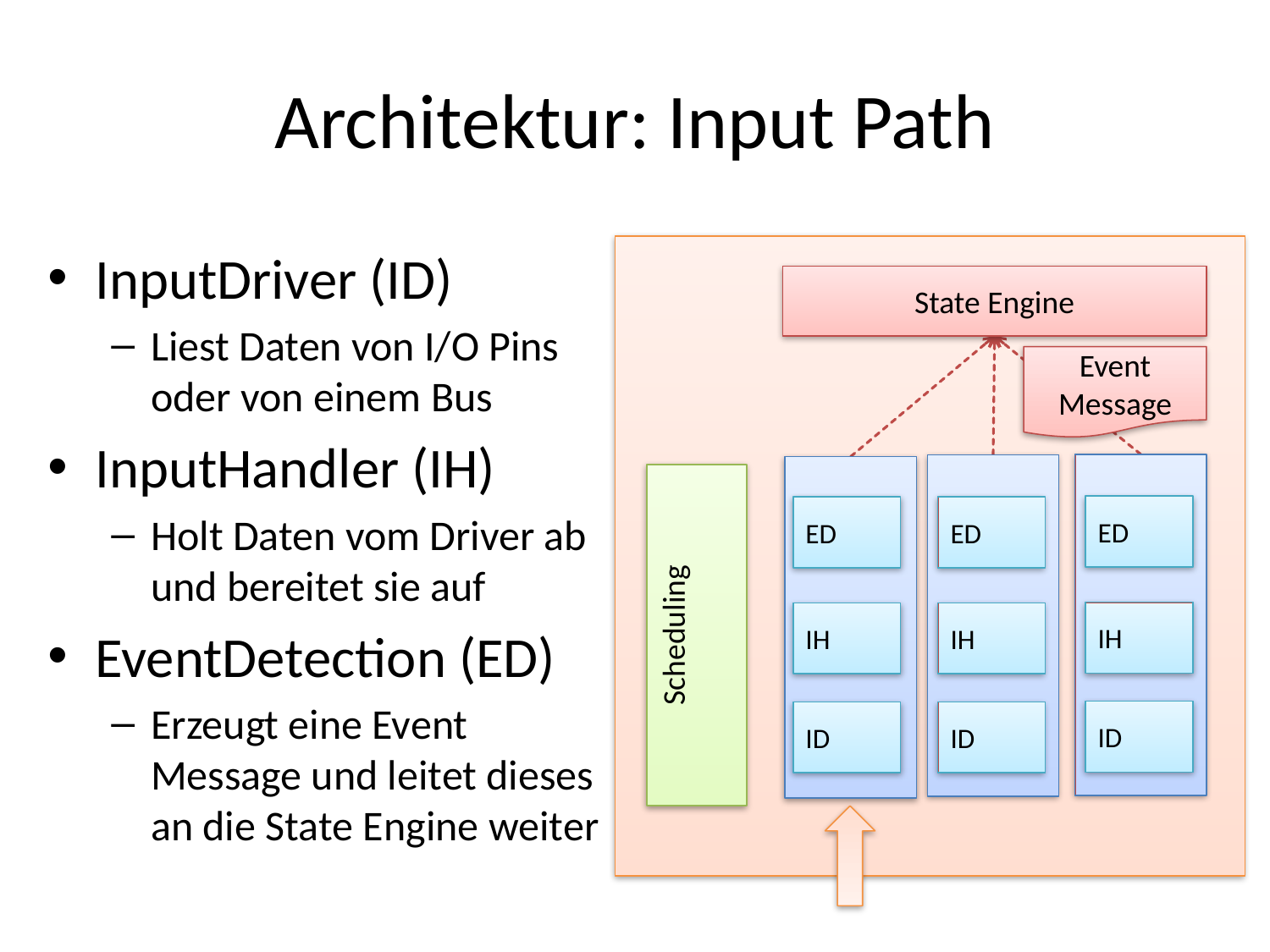

# Architektur: Input Path
InputDriver (ID)
Liest Daten von I/O Pins oder von einem Bus
InputHandler (IH)
Holt Daten vom Driver ab und bereitet sie auf
EventDetection (ED)
Erzeugt eine Event Message und leitet dieses an die State Engine weiter

State Engine
Event
Message

Scheduling
ED
ED
ED
IH
IH
IH
ID
ID
ID